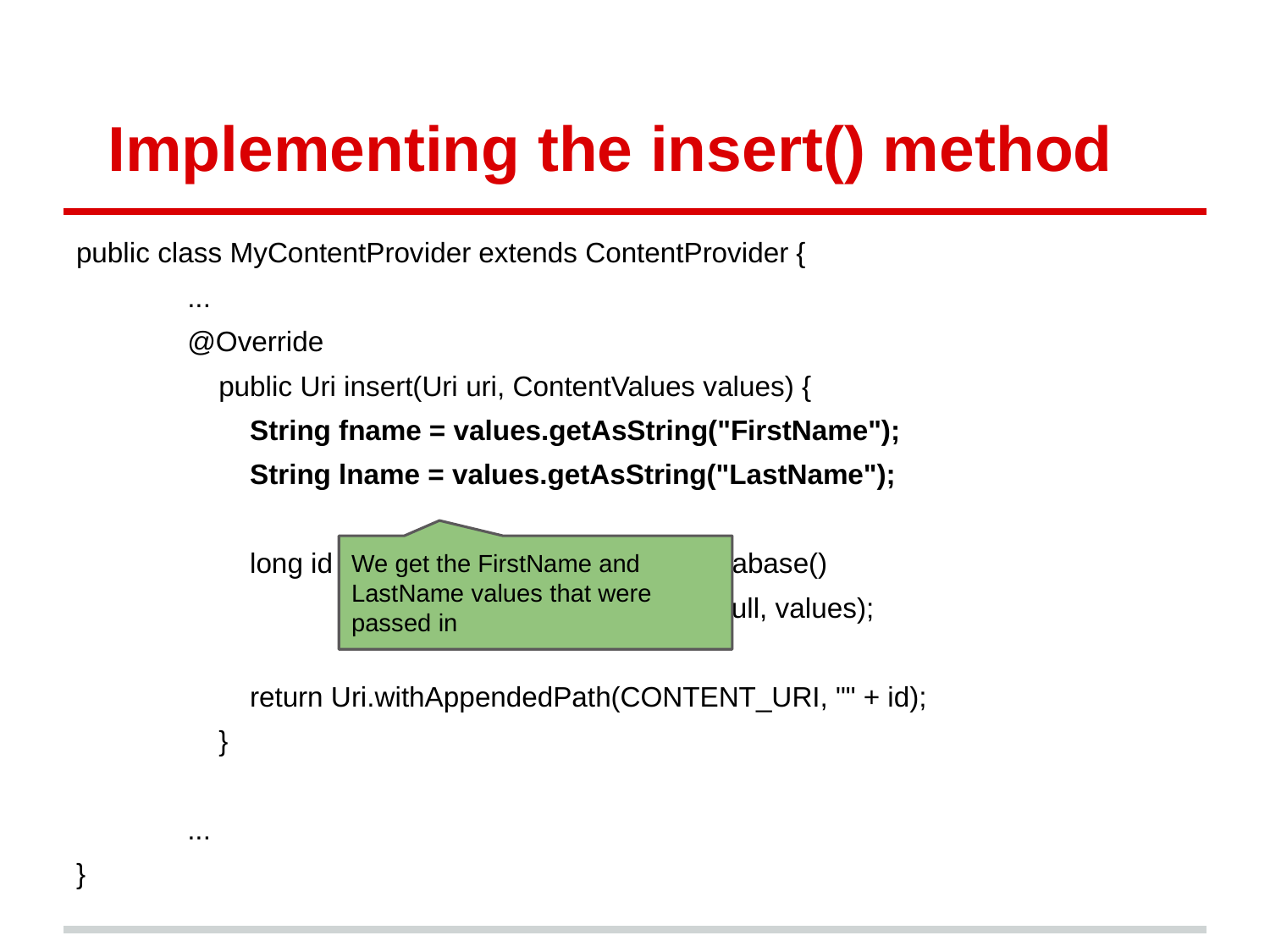

# Implementing the insert() method
public class MyContentProvider extends ContentProvider {
...
@Override
    public Uri insert(Uri uri, ContentValues values) {
        String fname = values.getAsString("FirstName");
        String lname = values.getAsString("LastName");

        long id = mOpenHelper.getWritableDatabase()
.insert("Users", null, values);

        return Uri.withAppendedPath(CONTENT_URI, "" + id);
    }

...
}
We get the FirstName and LastName values that were passed in